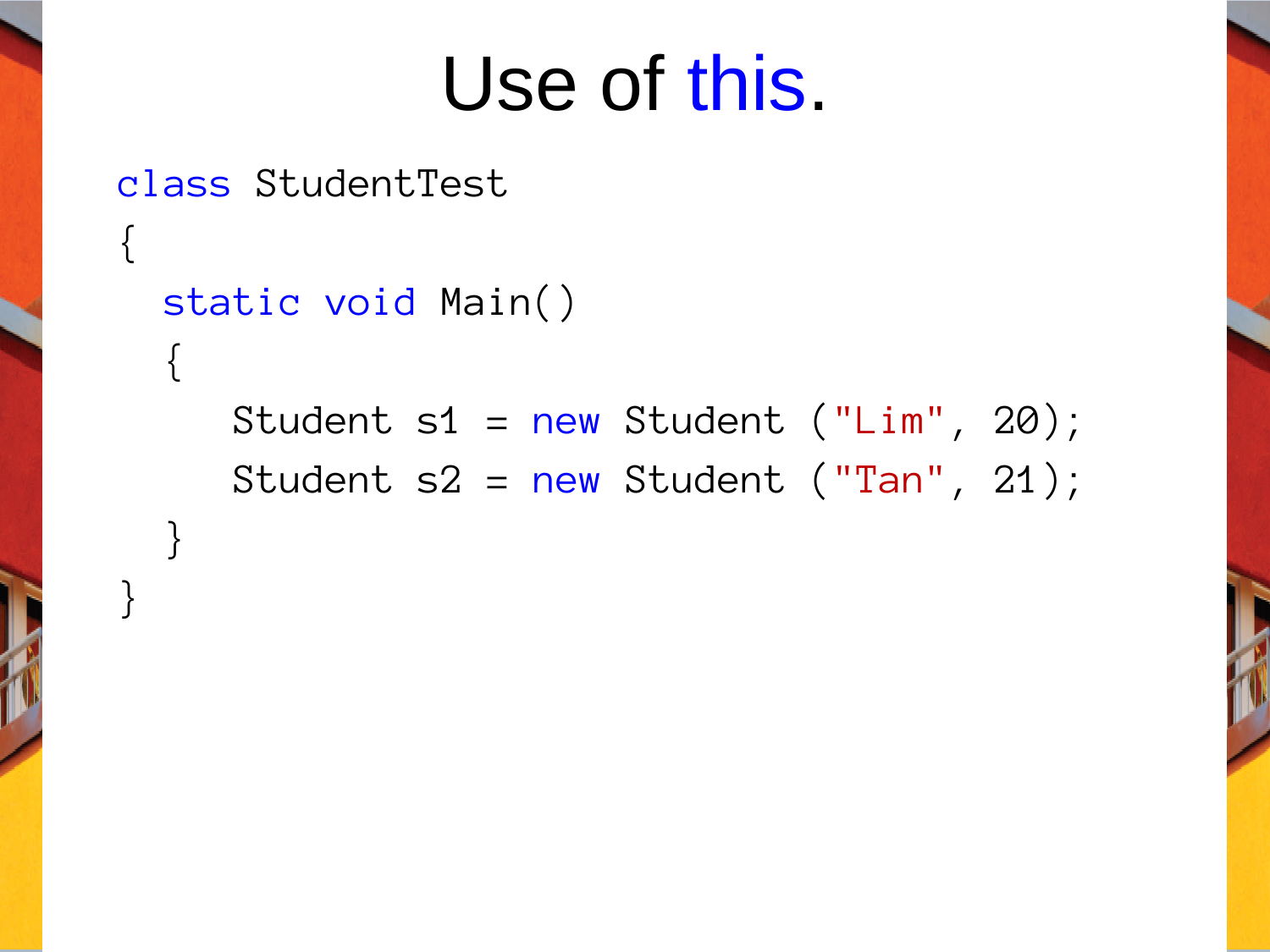

# Use of this.
class StudentTest
{
  static void Main()
  {
     Student s1 = new Student ("Lim", 20);
     Student s2 = new Student ("Tan", 21);
  }
}